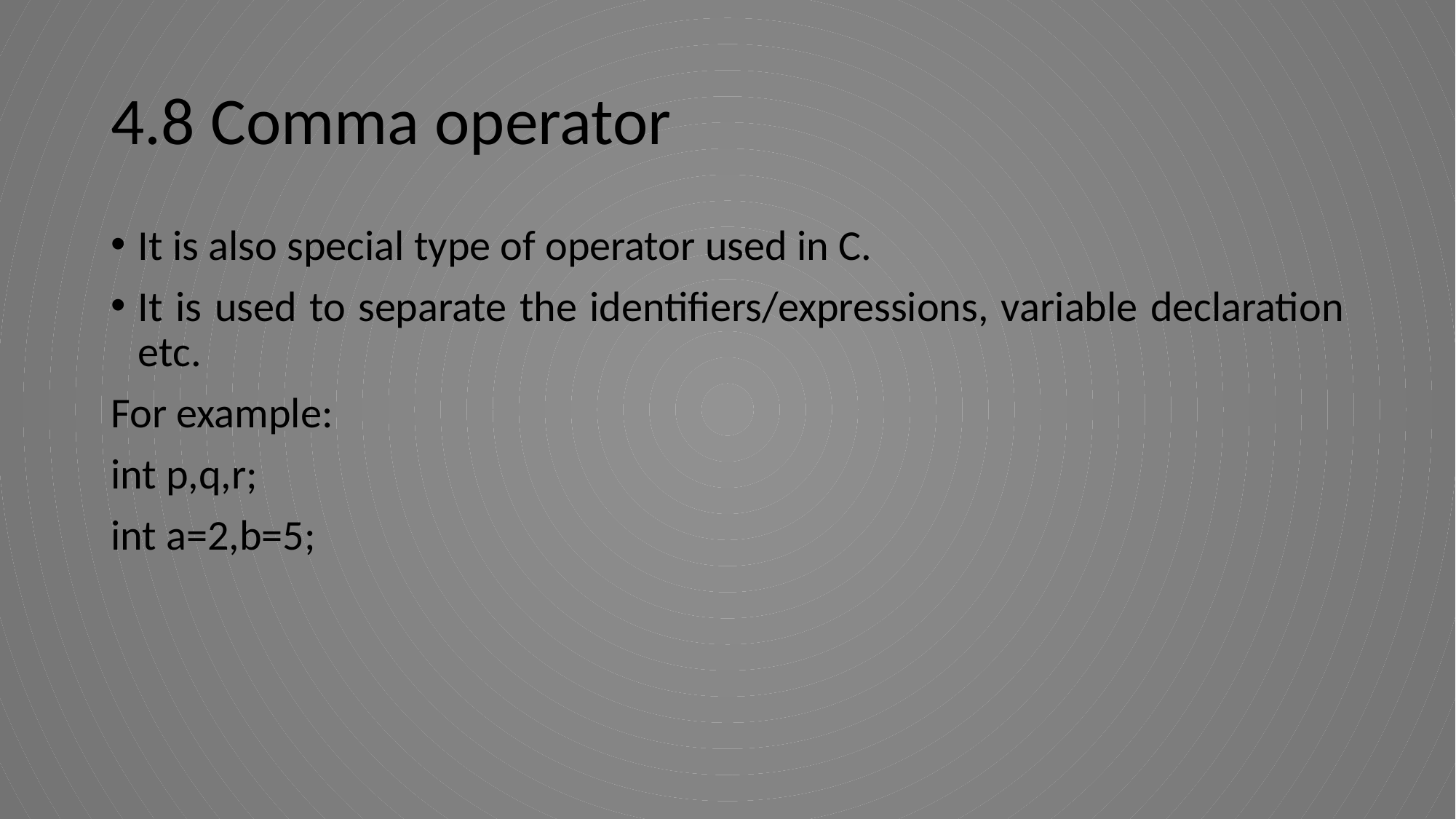

# 4.8 Comma operator
It is also special type of operator used in C.
It is used to separate the identifiers/expressions, variable declaration etc.
For example:
int p,q,r;
int a=2,b=5;